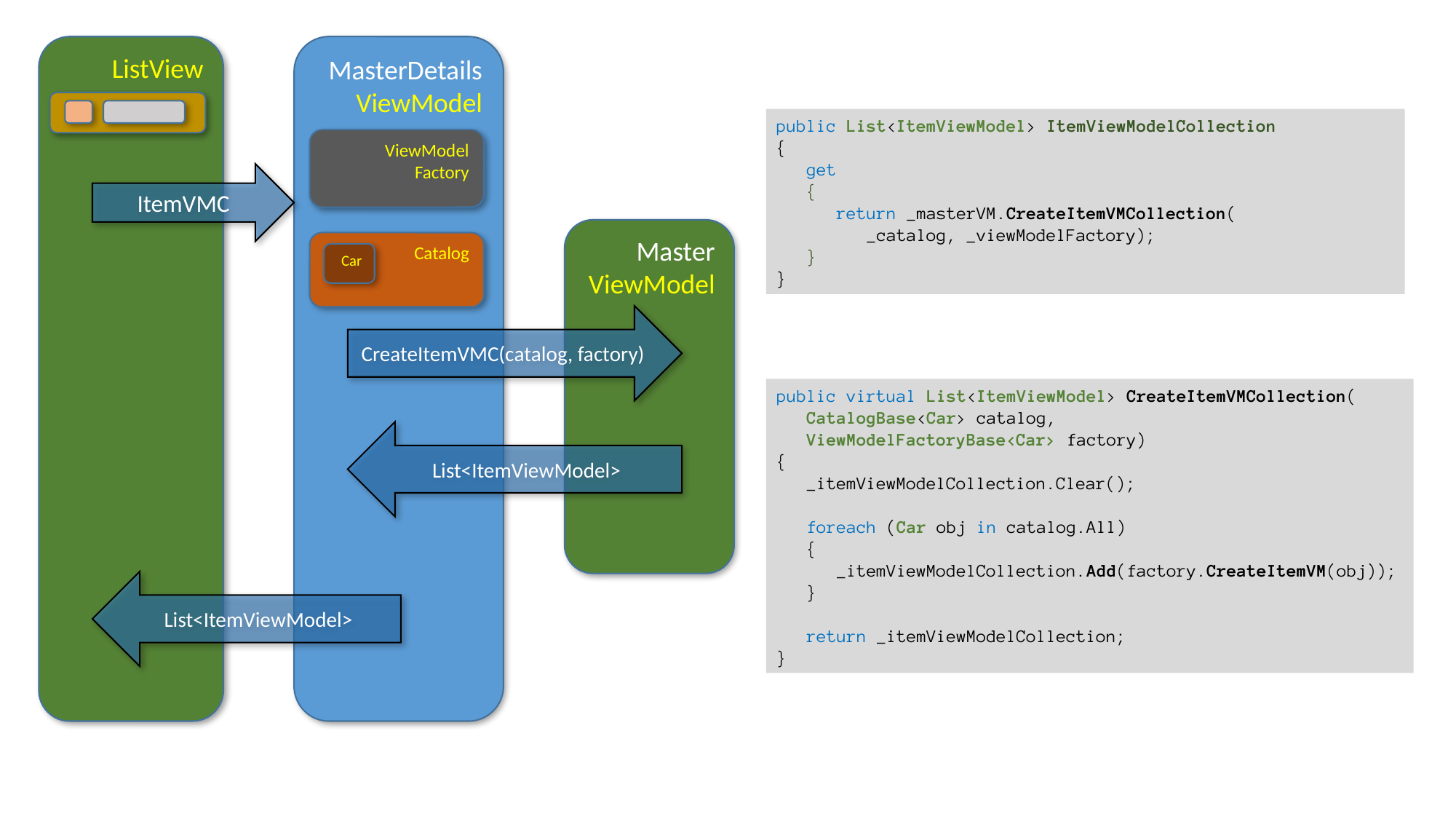

ListView
MasterDetails
ViewModel

public List<ItemViewModel> ItemViewModelCollection
{
   get
   {
      return _masterVM.CreateItemVMCollection(
         _catalog, _viewModelFactory);
   }
}
ViewModel
Factory
ItemVMC
Master
ViewModel
Catalog
Car
CreateItemVMC(catalog, factory)
public virtual List<ItemViewModel> CreateItemVMCollection(
   CatalogBase<Car> catalog,
   ViewModelFactoryBase<Car> factory)
{
   _itemViewModelCollection.Clear();

   foreach (Car obj in catalog.All)
   {
      _itemViewModelCollection.Add(factory.CreateItemVM(obj));
   }

   return _itemViewModelCollection;
}
List<ItemViewModel>
List<ItemViewModel>